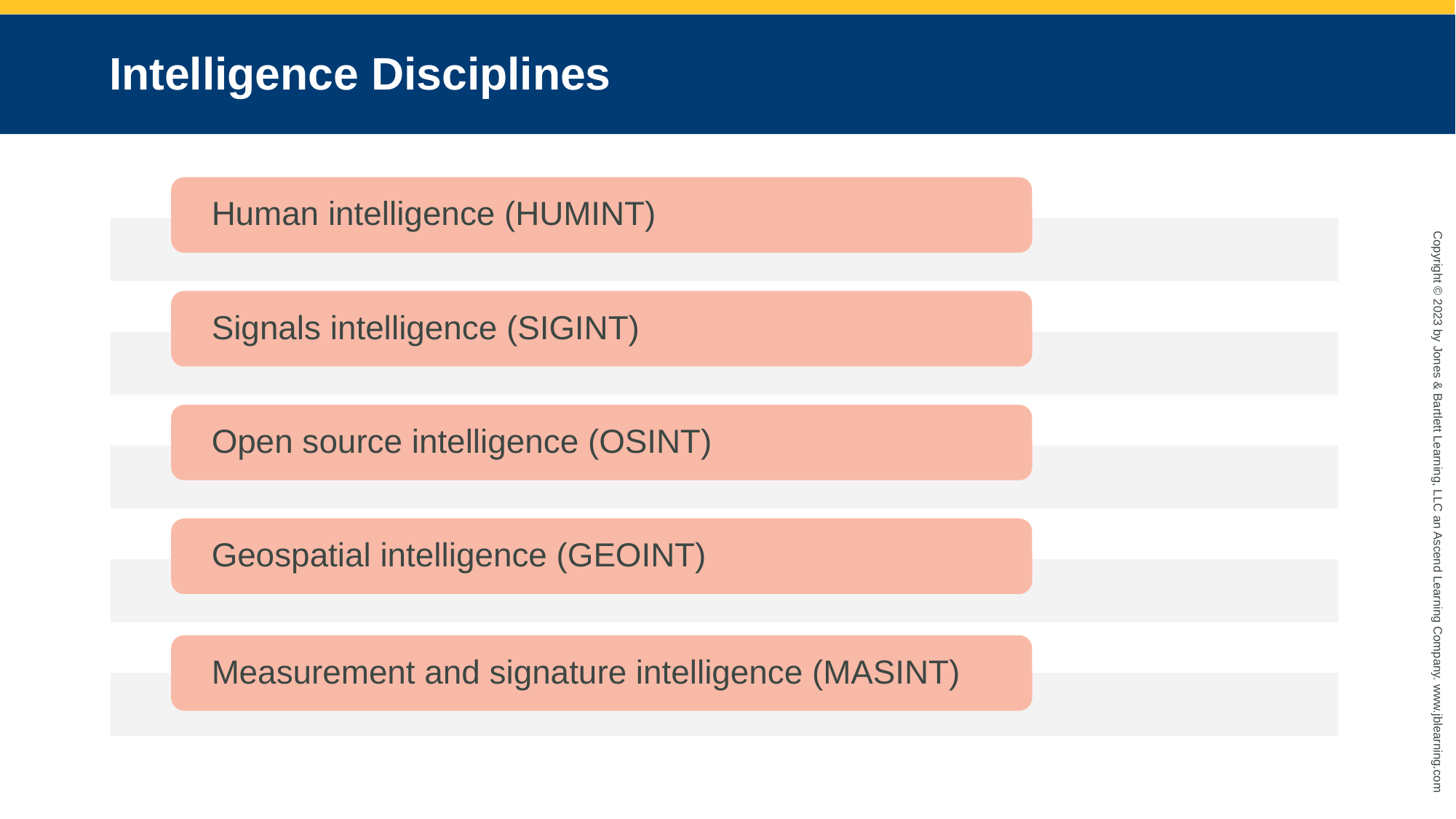

# Intelligence Disciplines
Human intelligence (HUMINT)
Signals intelligence (SIGINT)
Open source intelligence (OSINT)
Geospatial intelligence (GEOINT)
Measurement and signature intelligence (MASINT)